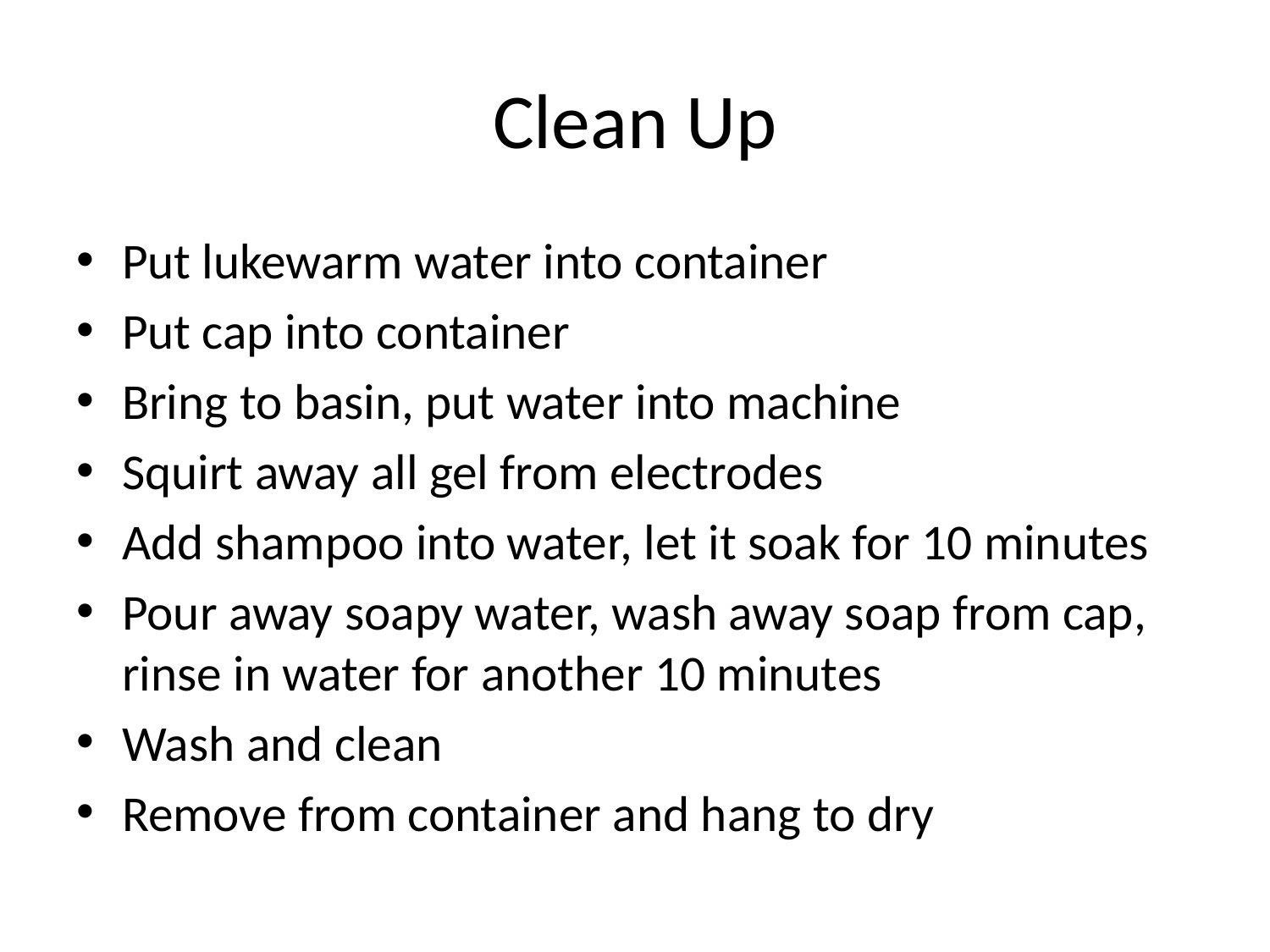

# Clean Up
Put lukewarm water into container
Put cap into container
Bring to basin, put water into machine
Squirt away all gel from electrodes
Add shampoo into water, let it soak for 10 minutes
Pour away soapy water, wash away soap from cap, rinse in water for another 10 minutes
Wash and clean
Remove from container and hang to dry